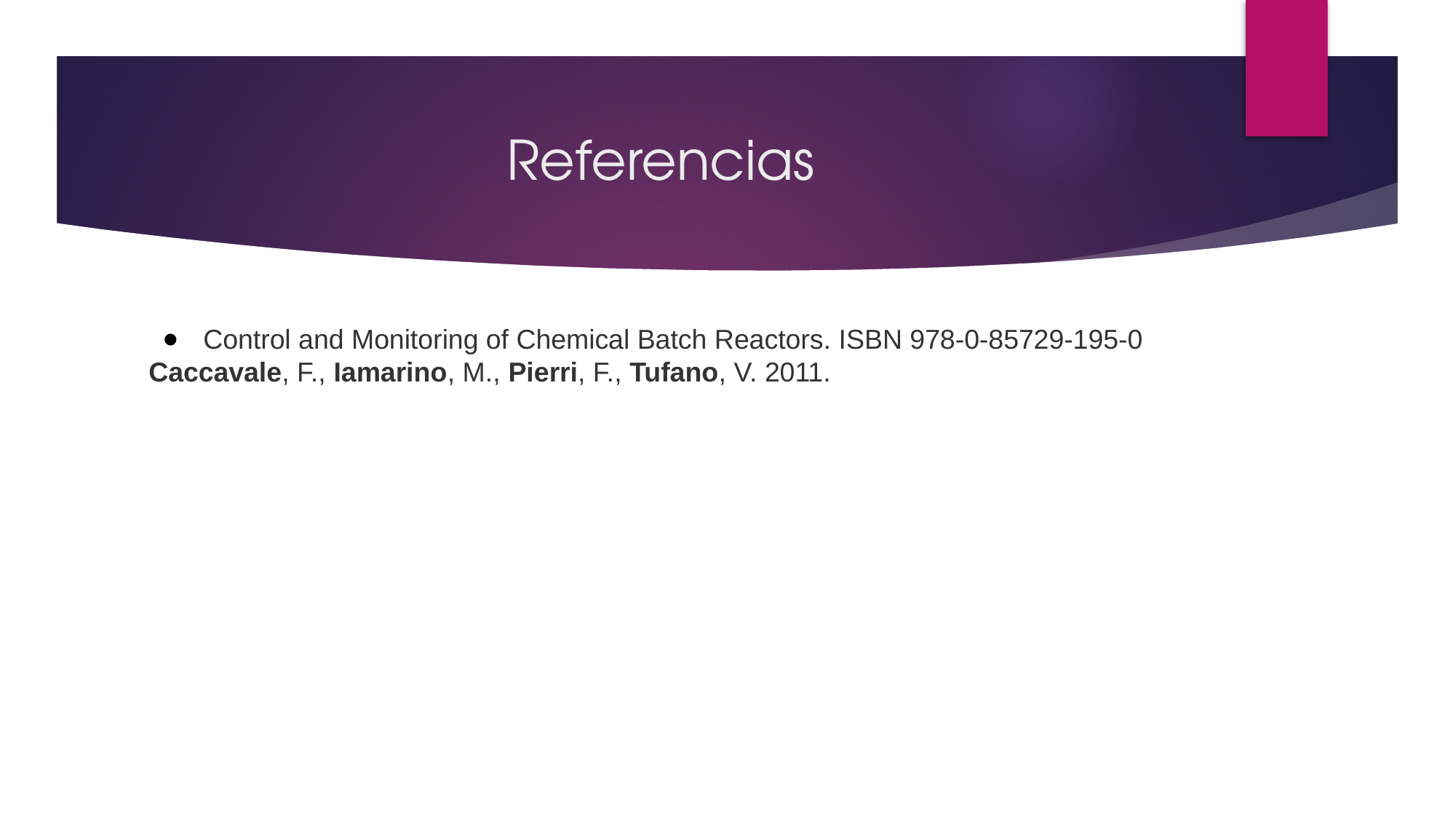

# Referencias
Control and Monitoring of Chemical Batch Reactors. ISBN 978-0-85729-195-0
Caccavale, F., Iamarino, M., Pierri, F., Tufano, V. 2011.